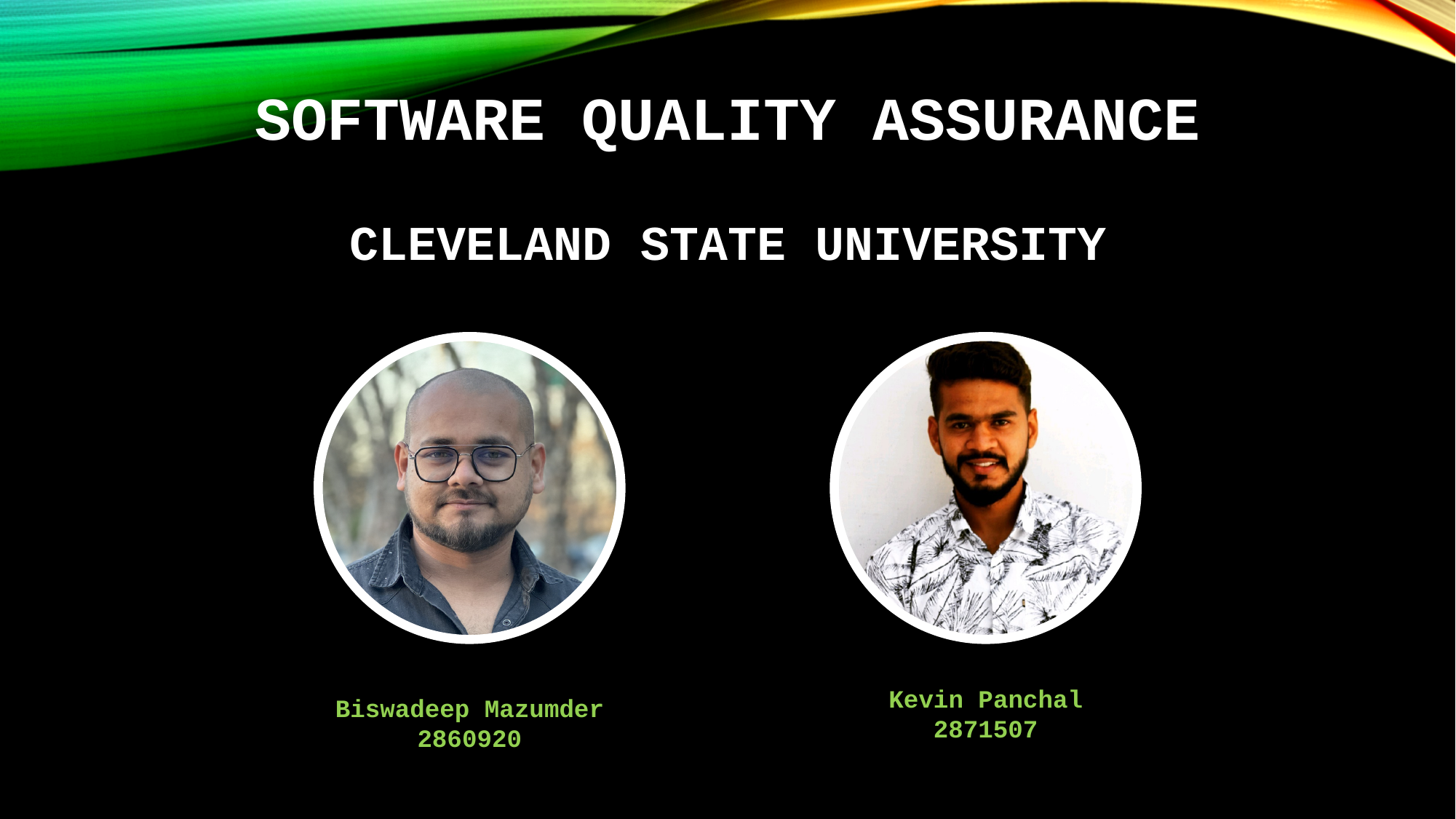

# Software Quality Assurance Cleveland state university

Kevin Panchal
2871507
Biswadeep Mazumder
2860920